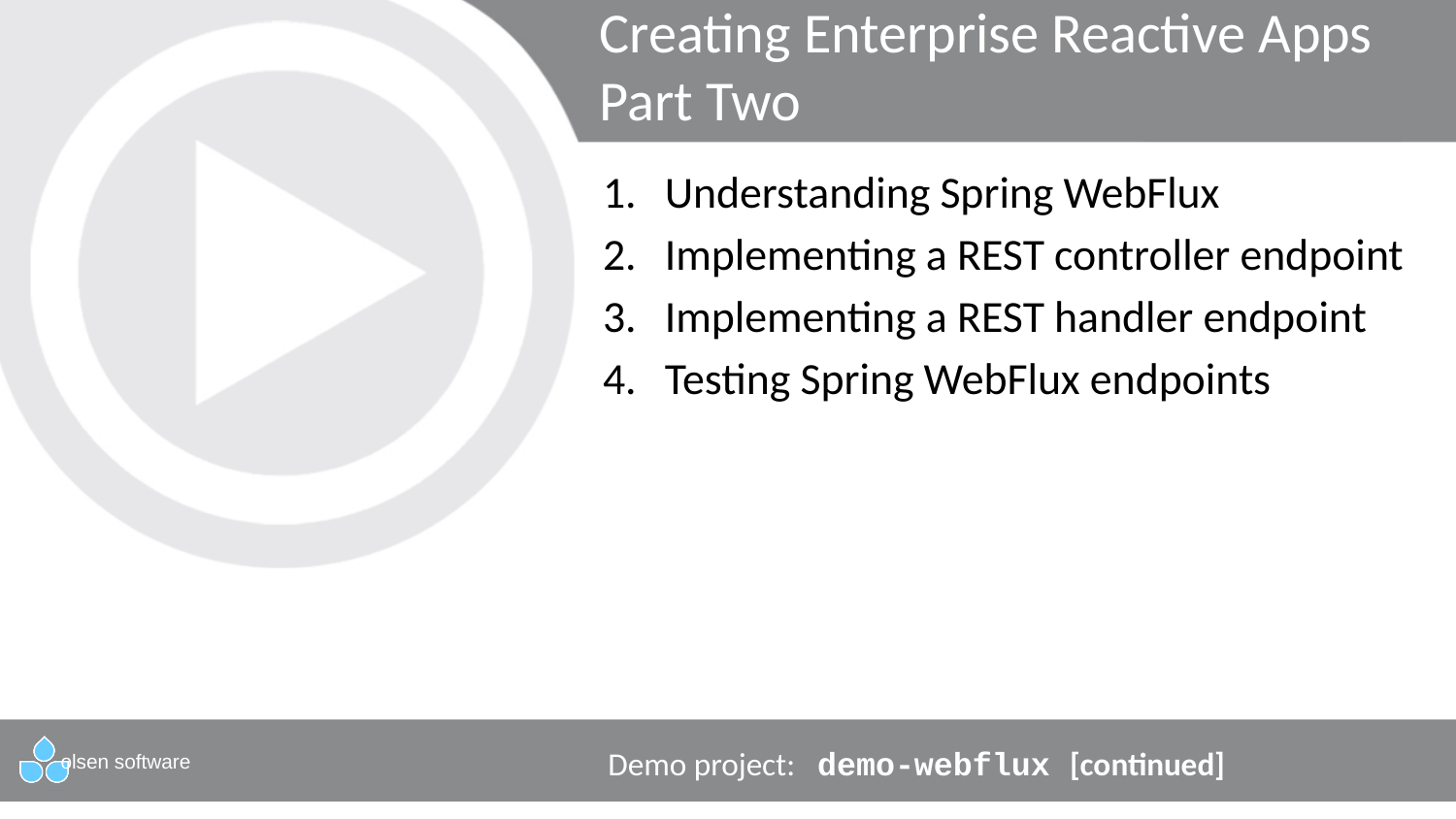

Creating Enterprise Reactive Apps
Part Two
Understanding Spring WebFlux
Implementing a REST controller endpoint
Implementing a REST handler endpoint
Testing Spring WebFlux endpoints
Demo project:   demo-webflux [continued]